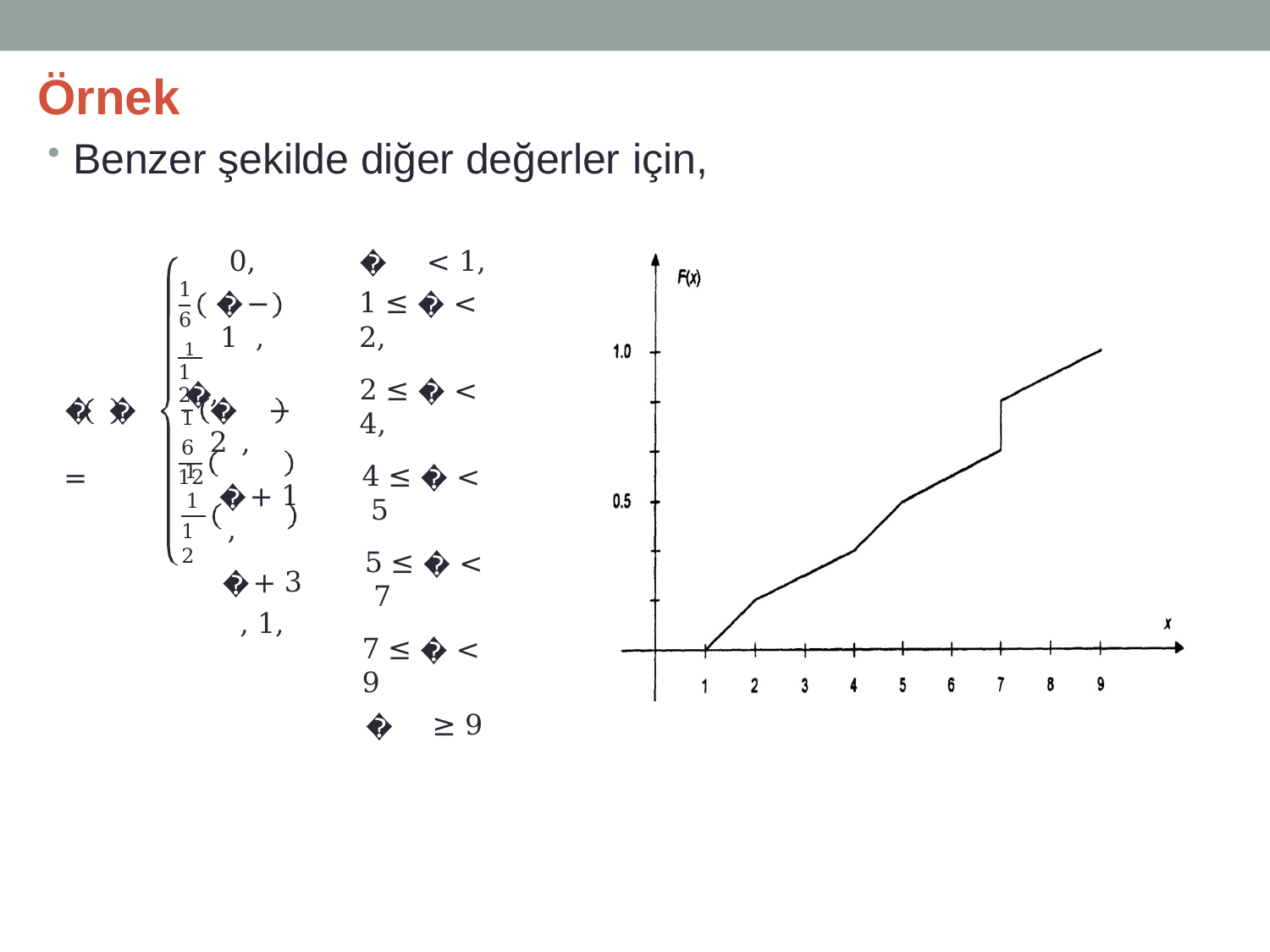

# Örnek
Benzer şekilde diğer değerler için,

0,
� − 1  ,
�          < 1,
1 ≤ � <  2,
2 ≤ � <  4,
4 ≤ � <  5
5 ≤ � <  7
7 ≤ � <  9
�          ≥ 9

1
6

1  �,

12
1
6
1
�         − 2 ,
� + 1  ,
� + 3  , 1,
�  �	=

12
1
12